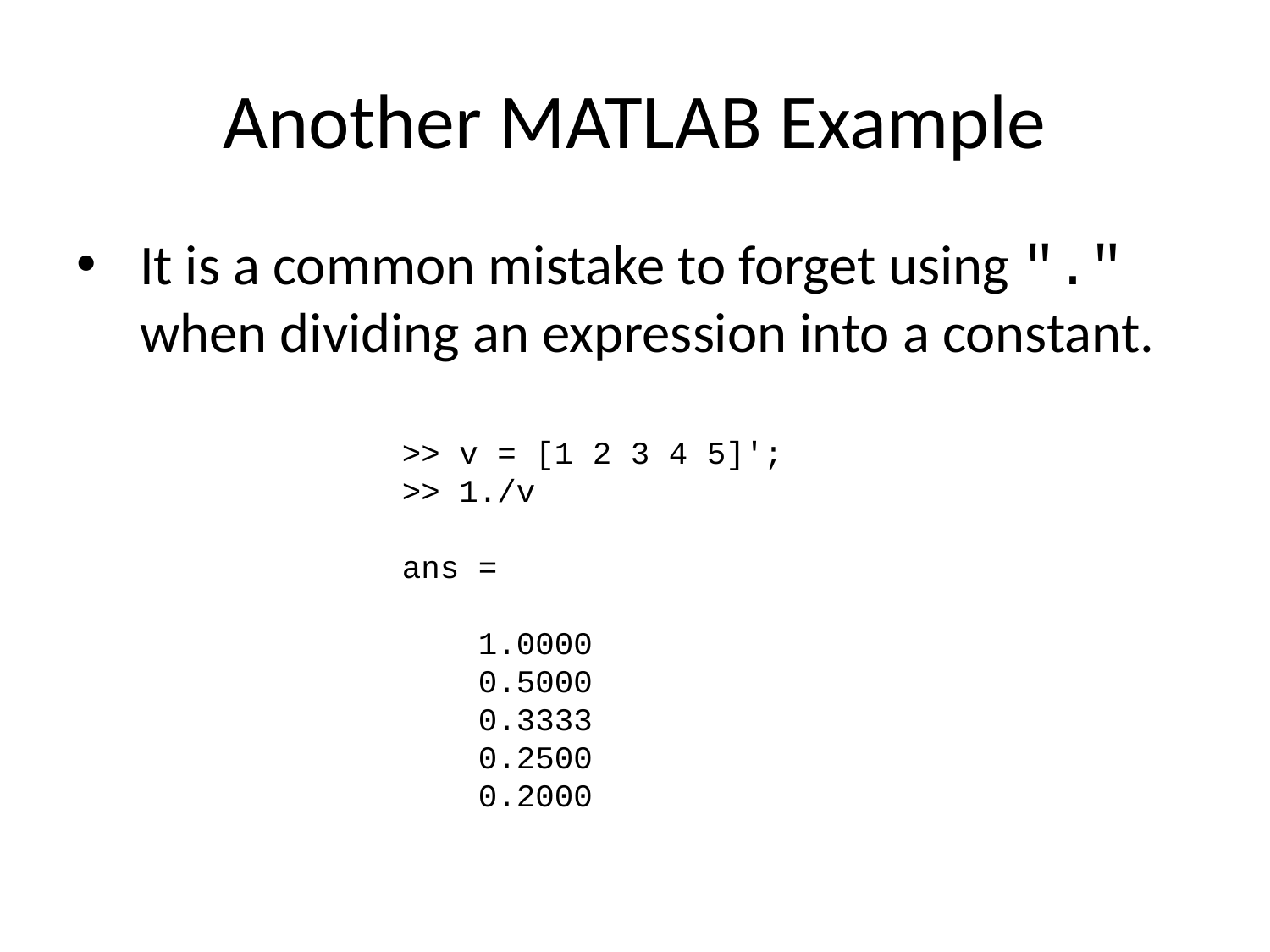

# Another MATLAB Example
It is a common mistake to forget using "." when dividing an expression into a constant.
>> v = [1 2 3 4 5]';
>> 1./v

ans =

    1.0000
    0.5000
    0.3333
    0.2500
    0.2000